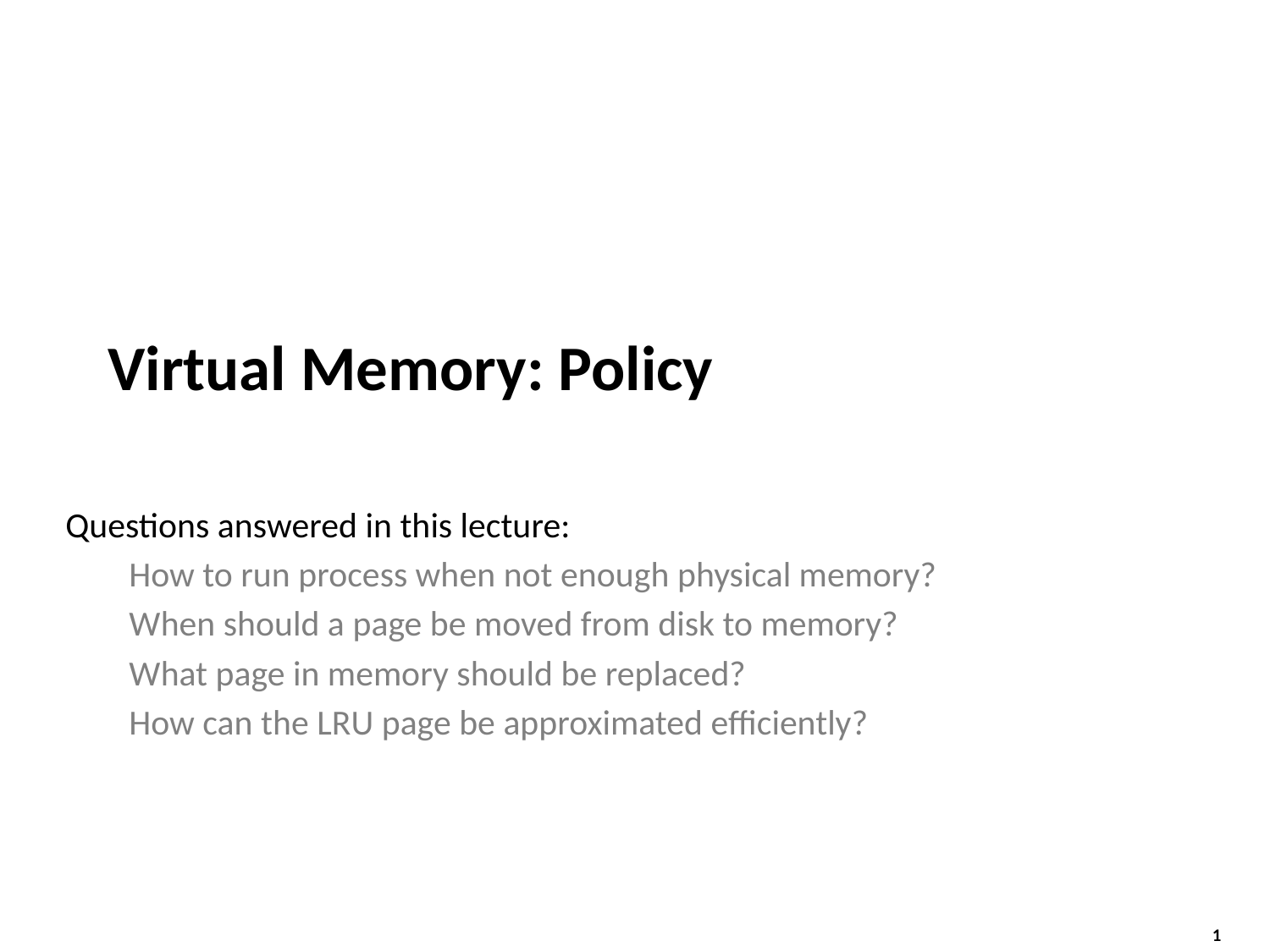

# Virtual Memory: Policy
Questions answered in this lecture:
How to run process when not enough physical memory?
When should a page be moved from disk to memory?
What page in memory should be replaced?
How can the LRU page be approximated efficiently?